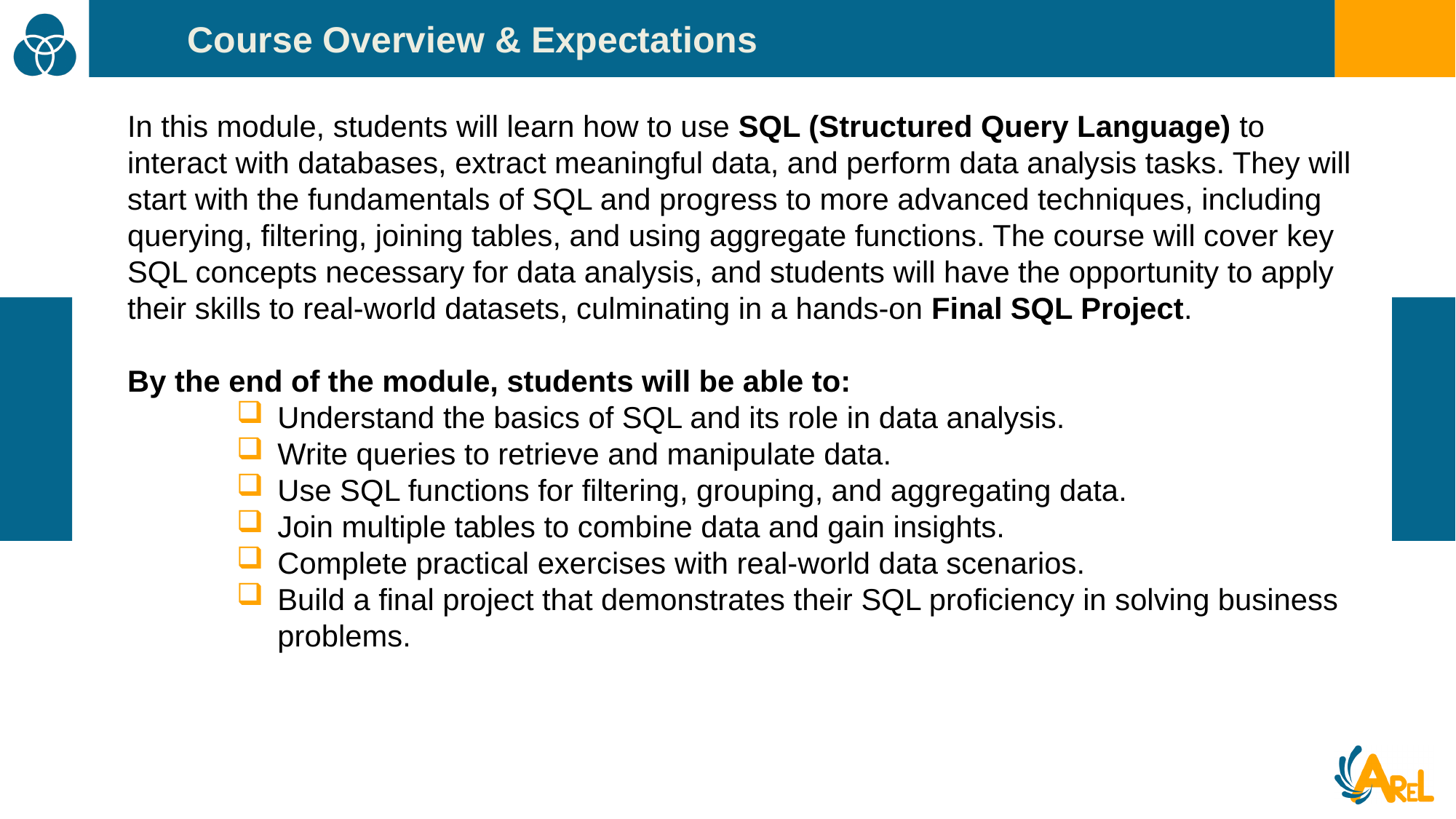

Course Overview & Expectations
In this module, students will learn how to use SQL (Structured Query Language) to interact with databases, extract meaningful data, and perform data analysis tasks. They will start with the fundamentals of SQL and progress to more advanced techniques, including querying, filtering, joining tables, and using aggregate functions. The course will cover key SQL concepts necessary for data analysis, and students will have the opportunity to apply their skills to real-world datasets, culminating in a hands-on Final SQL Project.

By the end of the module, students will be able to:
Understand the basics of SQL and its role in data analysis.
Write queries to retrieve and manipulate data.
Use SQL functions for filtering, grouping, and aggregating data.
Join multiple tables to combine data and gain insights.
Complete practical exercises with real-world data scenarios.
Build a final project that demonstrates their SQL proficiency in solving business problems.